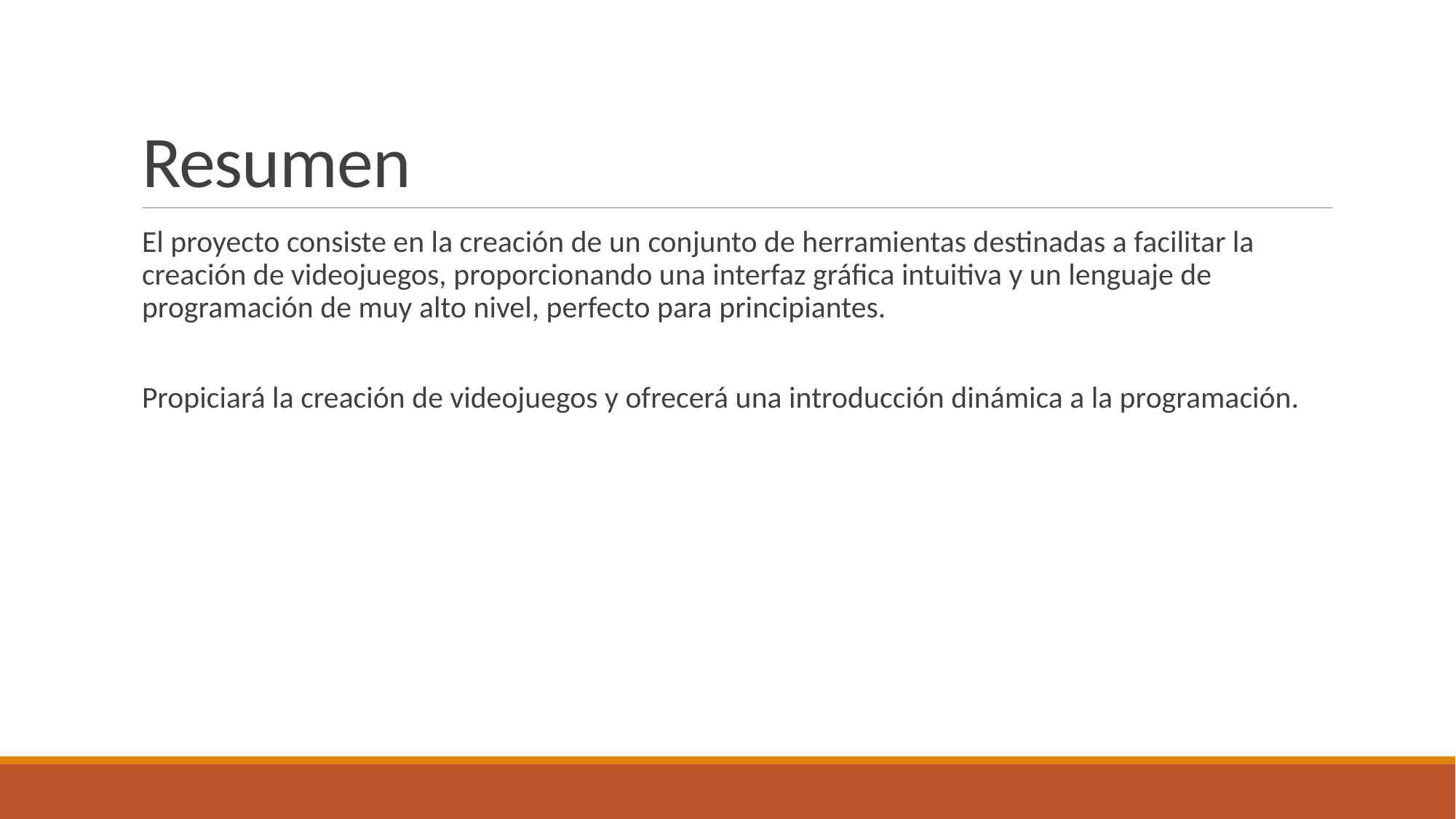

# Resumen
El proyecto consiste en la creación de un conjunto de herramientas destinadas a facilitar la creación de videojuegos, proporcionando una interfaz gráfica intuitiva y un lenguaje de programación de muy alto nivel, perfecto para principiantes.
Propiciará la creación de videojuegos y ofrecerá una introducción dinámica a la programación.